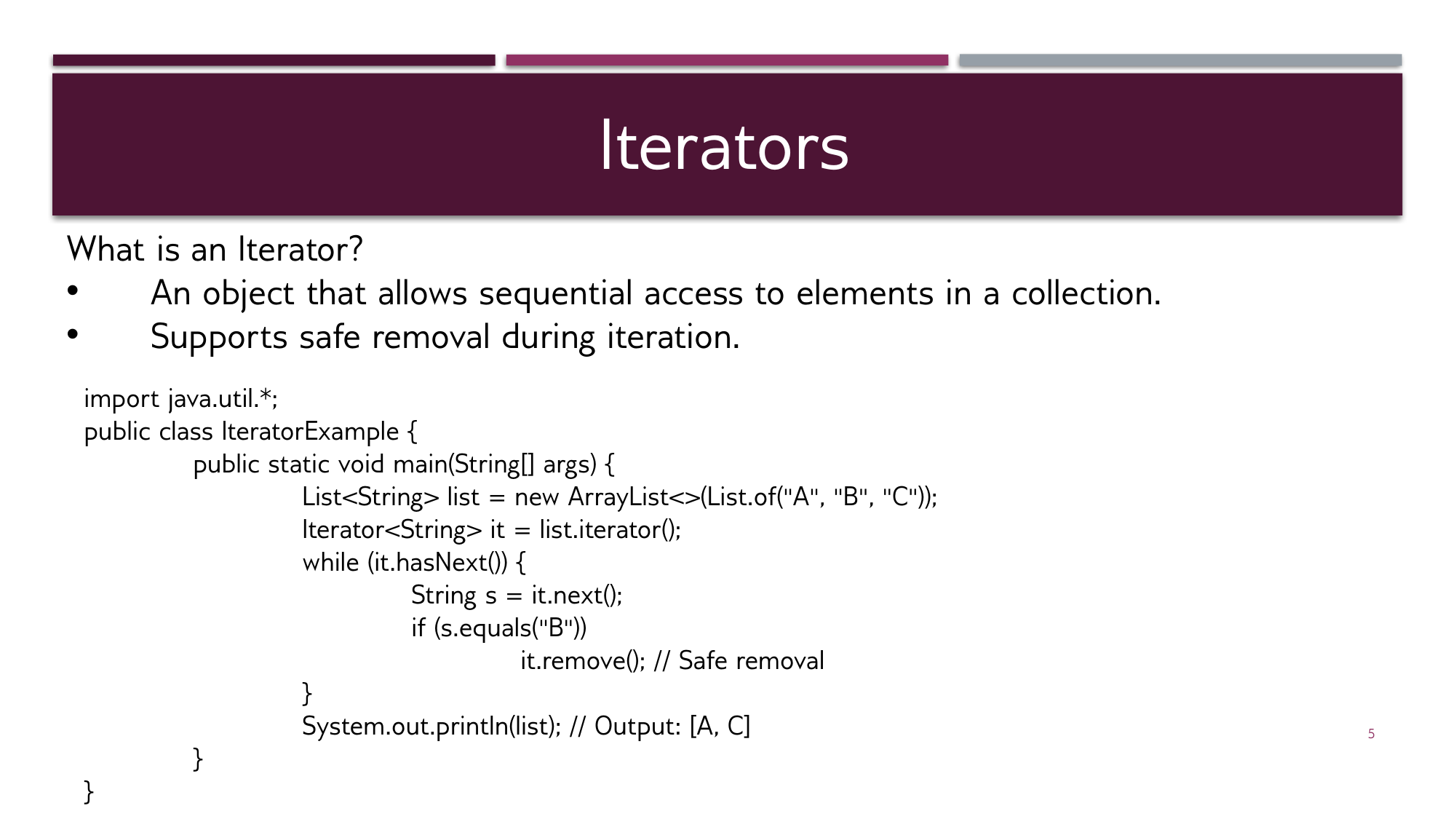

Iterators

What is an Iterator?
    An object that allows sequential access to elements in a collection.
    Supports safe removal during iteration.
import java.util.*;
public class IteratorExample {
	public static void main(String[] args) {
		List<String> list = new ArrayList<>(List.of("A", "B", "C"));
		Iterator<String> it = list.iterator();
		while (it.hasNext()) {
			String s = it.next();
			if (s.equals("B"))
				it.remove(); // Safe removal
		}
		System.out.println(list); // Output: [A, C]
	}
}
5